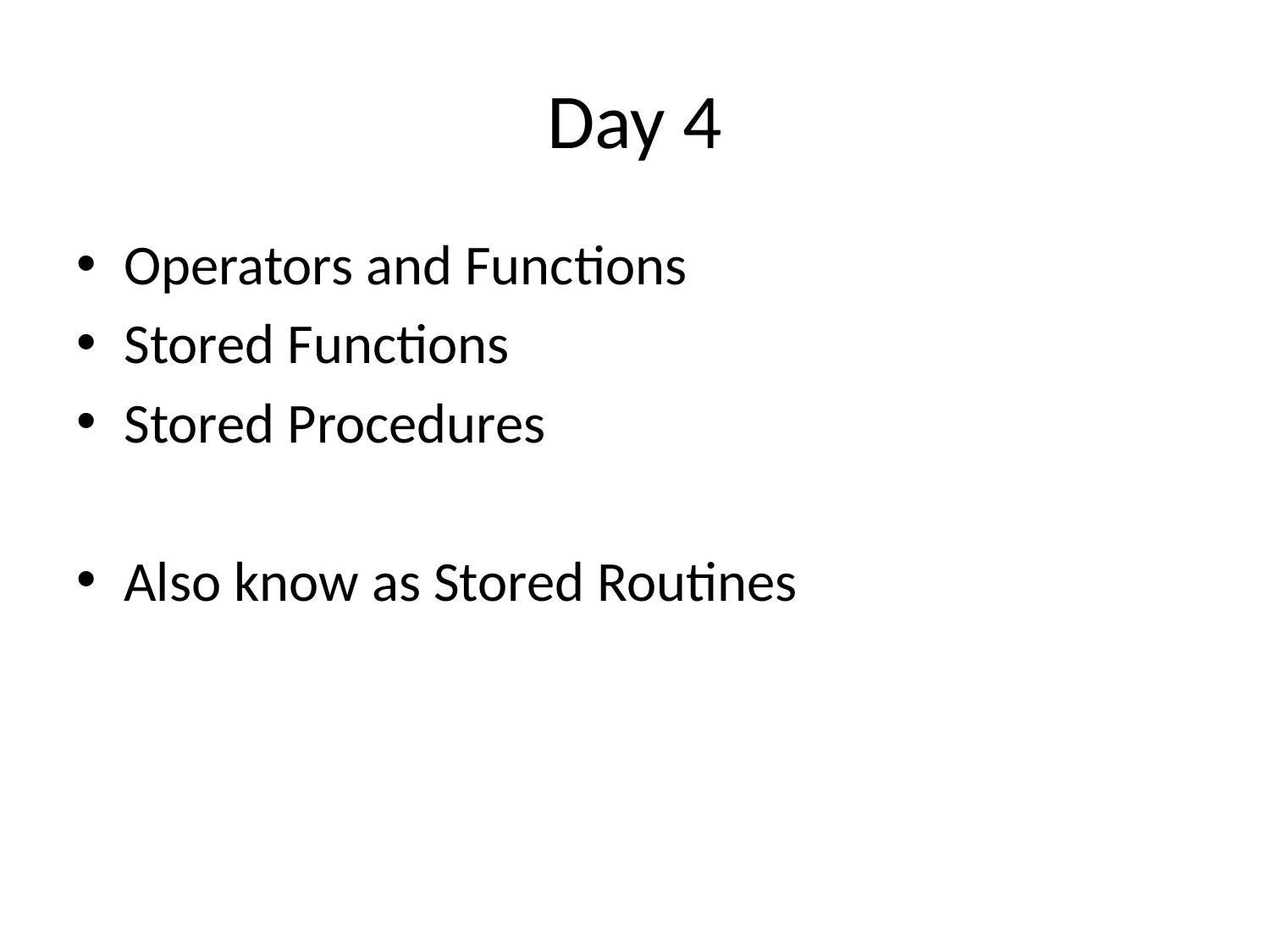

# Day 4
Operators and Functions
Stored Functions
Stored Procedures

Also know as Stored Routines